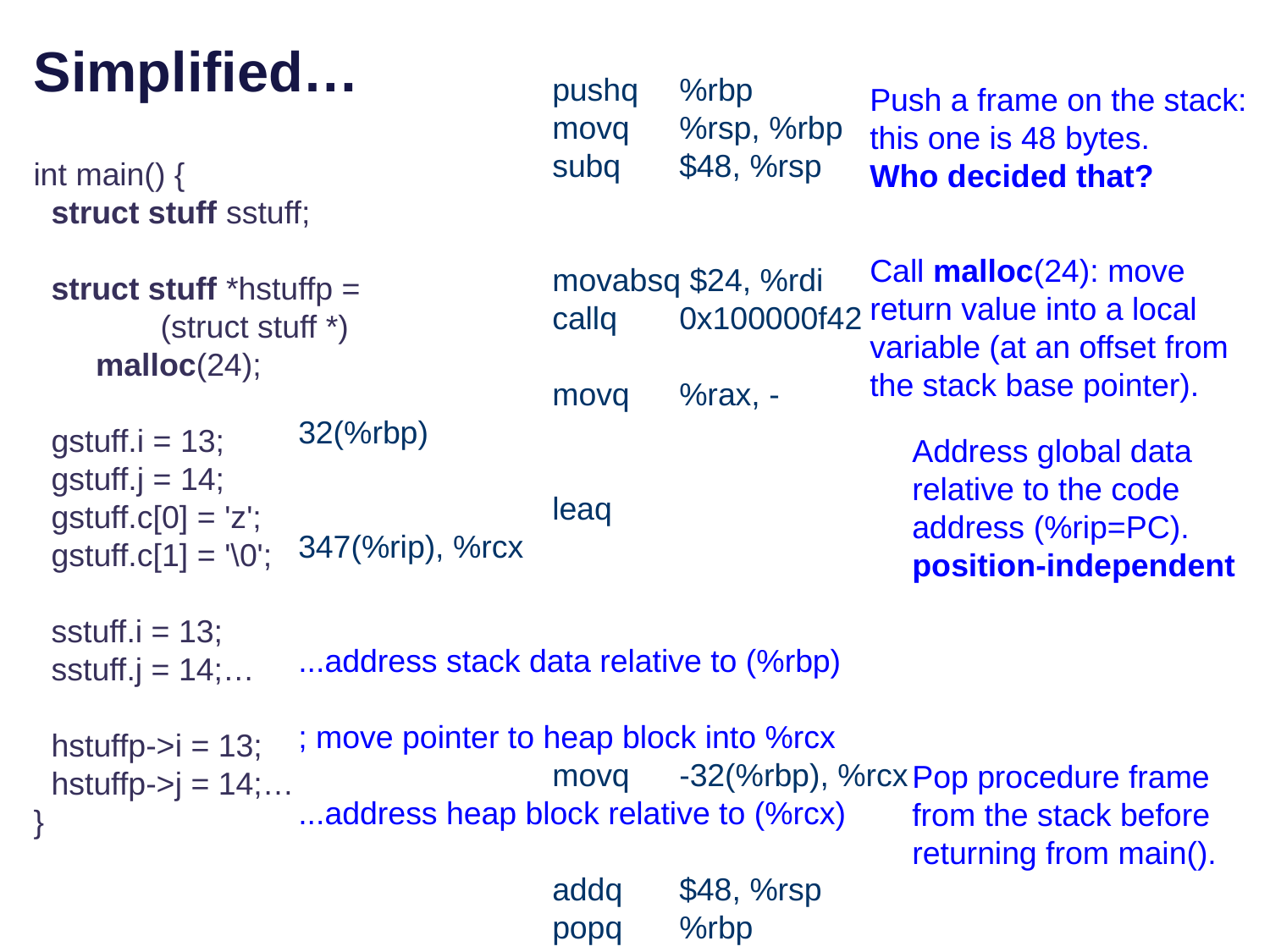

# Simplified…
		pushq	%rbp
		movq	%rsp, %rbp
		subq 	$48, %rsp

		movabsq $24, %rdi
		callq	0x100000f42
		movq	%rax, -32(%rbp)

		leaq		347(%rip), %rcx

...address stack data relative to (%rbp)

; move pointer to heap block into %rcx
		movq	-32(%rbp), %rcx
...address heap block relative to (%rcx)

		addq	$48, %rsp
		popq	%rbp
		ret
Push a frame on the stack: this one is 48 bytes.
Who decided that?
int main() {
  struct stuff sstuff;

  struct stuff *hstuffp =
	(struct stuff *)
       malloc(24);

  gstuff.i = 13;
  gstuff.j = 14;
  gstuff.c[0] = 'z';
  gstuff.c[1] = '\0';

  sstuff.i = 13;
  sstuff.j = 14;…

  hstuffp->i = 13;
  hstuffp->j = 14;…
}
Call malloc(24): move return value into a local variable (at an offset from the stack base pointer).
Address global data relative to the code address (%rip=PC).
position-independent
Pop procedure frame from the stack before returning from main().